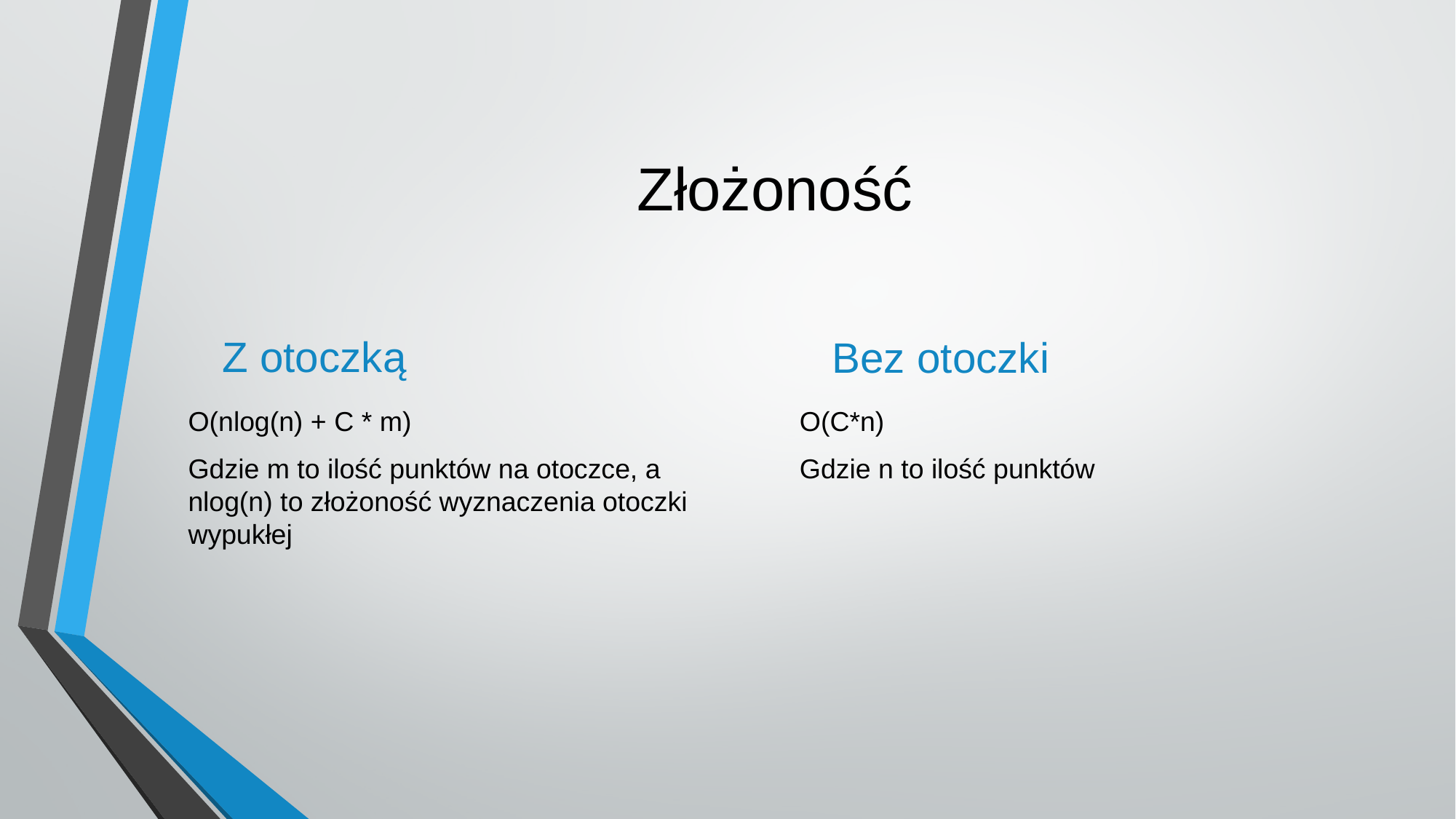

# Złożoność
Z otoczką
Bez otoczki
O(nlog(n) + C * m)
Gdzie m to ilość punktów na otoczce, a nlog(n) to złożoność wyznaczenia otoczki wypukłej
O(C*n)
Gdzie n to ilość punktów